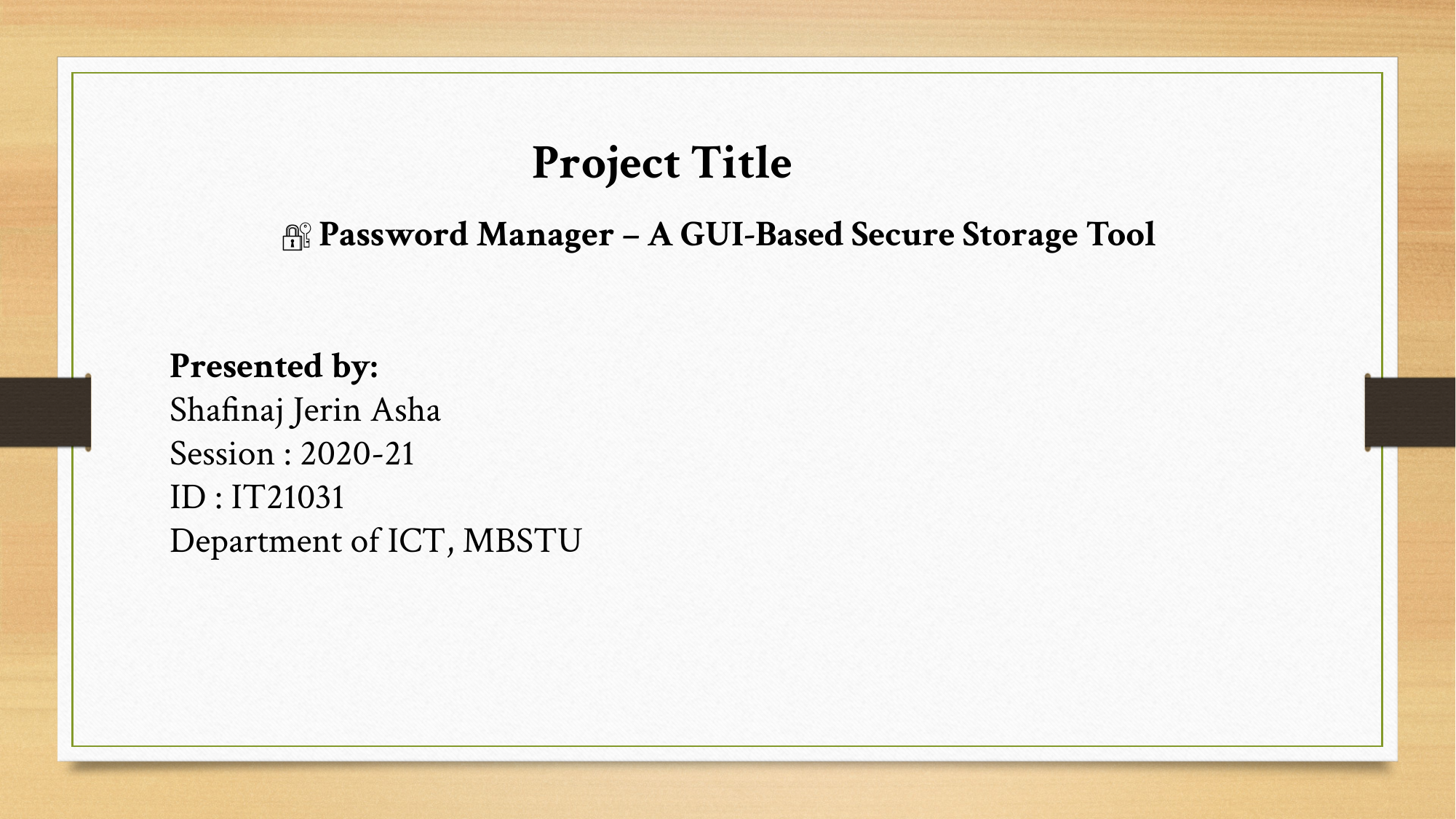

Project Title
🔐 Password Manager – A GUI-Based Secure Storage Tool
Presented by:
Shafinaj Jerin Asha
Session : 2020-21
ID : IT21031
Department of ICT, MBSTU